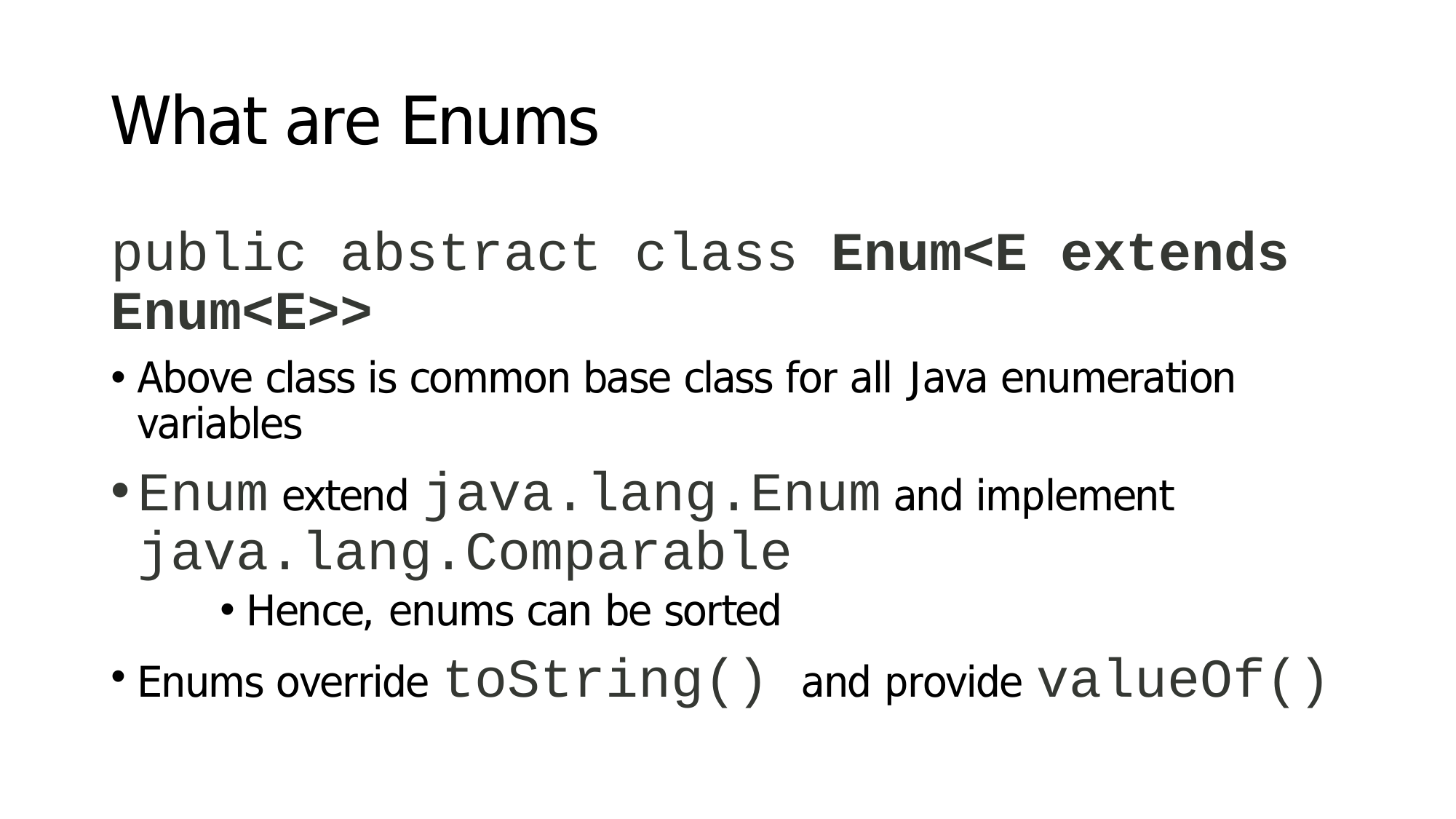

# What are Enums
public abstract class Enum<E extends Enum<E>>
Above class is common base class for all Java enumeration variables
Enum extend java.lang.Enum and implement java.lang.Comparable
Hence, enums can be sorted
Enums override toString() and provide valueOf()